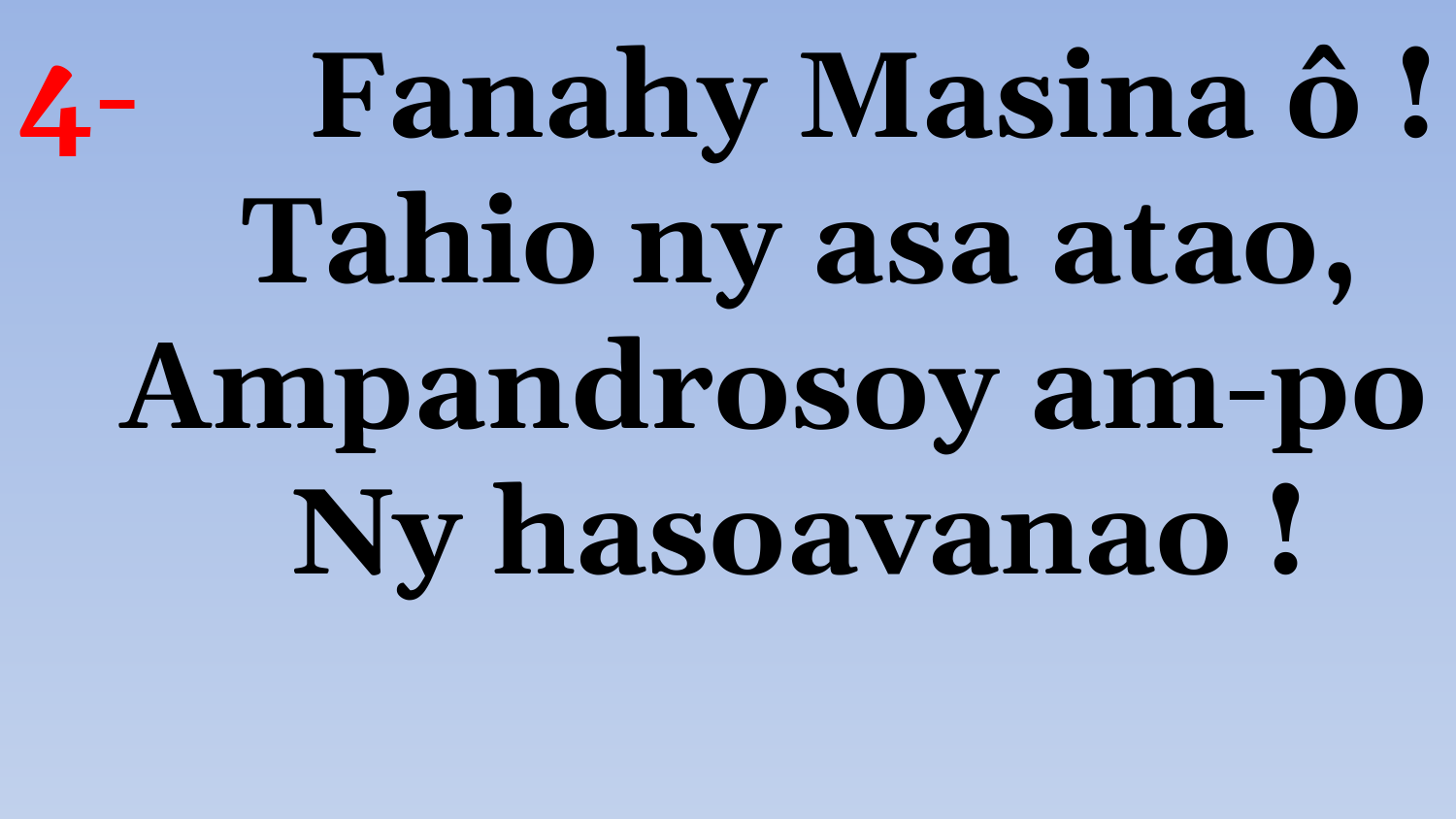

# 4- 	Fanahy Masina ô ! Tahio ny asa atao, Ampandrosoy am-po Ny hasoavanao !